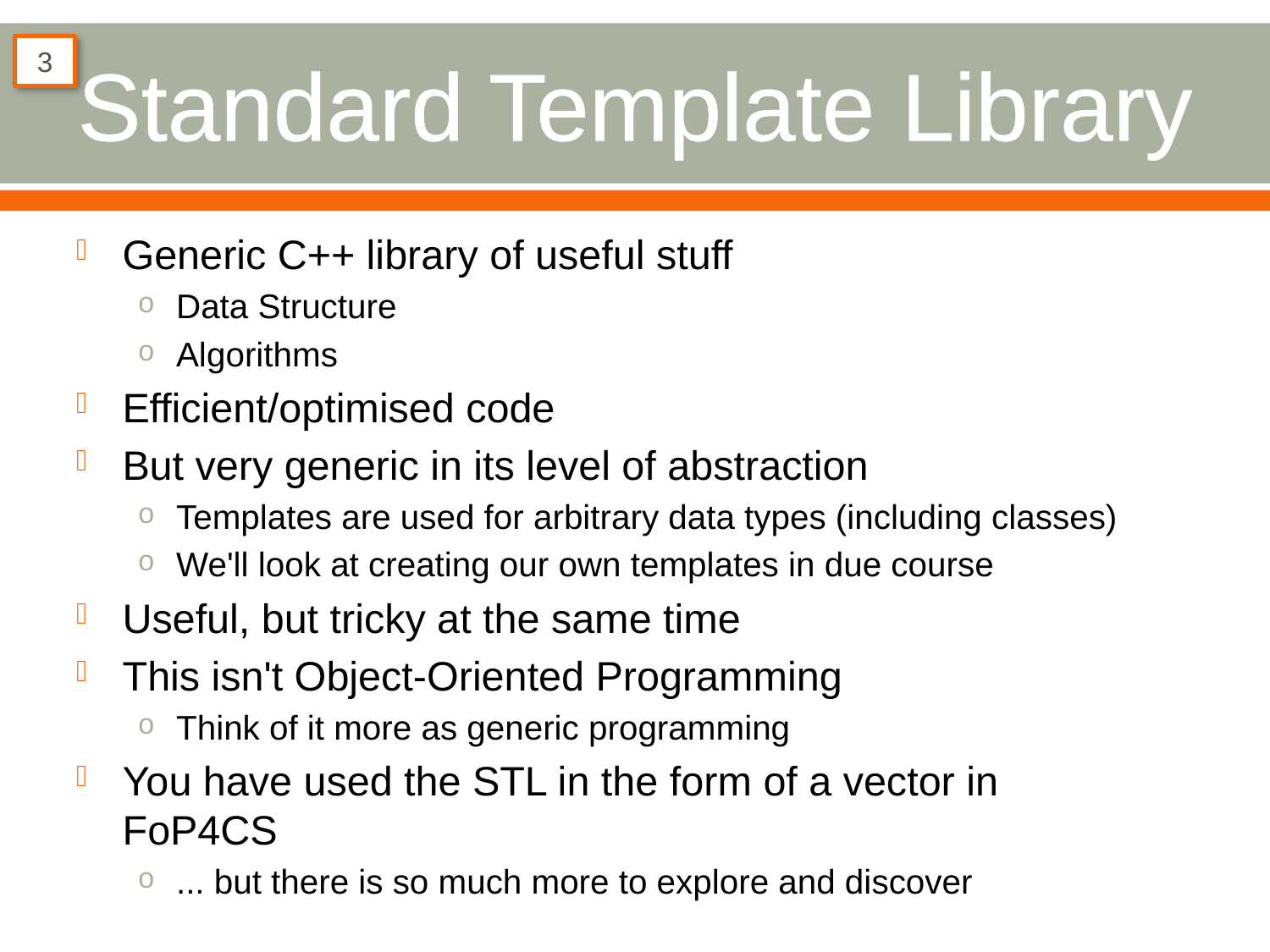

# Standard Template Library
3
Generic C++ library of useful stuff
Data Structure
Algorithms
Efficient/optimised code
But very generic in its level of abstraction
Templates are used for arbitrary data types (including classes)
We'll look at creating our own templates in due course
Useful, but tricky at the same time
This isn't Object-Oriented Programming
Think of it more as generic programming
You have used the STL in the form of a vector in FoP4CS
... but there is so much more to explore and discover